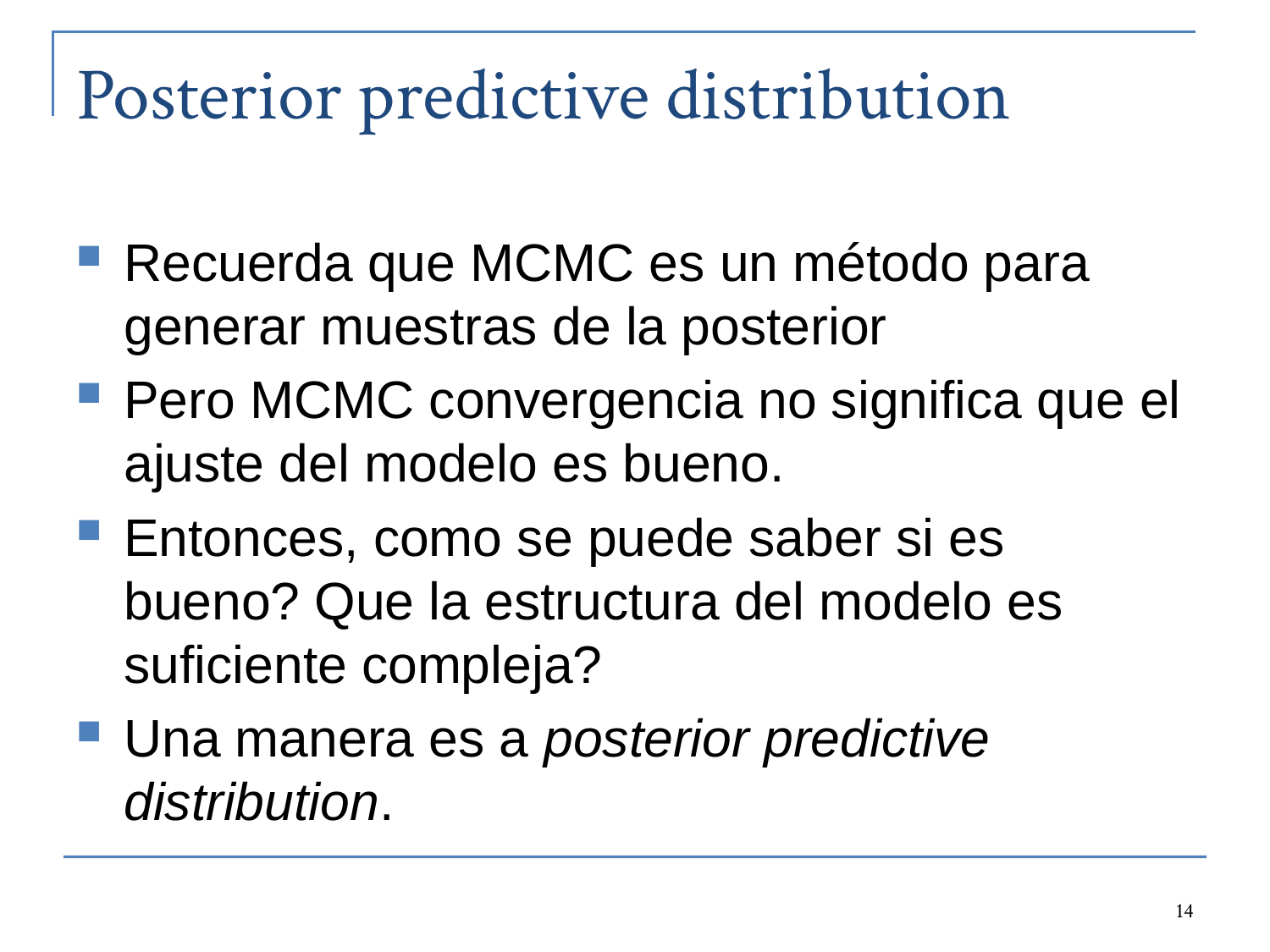

# Posterior predictive distribution
Recuerda que MCMC es un método para generar muestras de la posterior
Pero MCMC convergencia no significa que el ajuste del modelo es bueno.
Entonces, como se puede saber si es bueno? Que la estructura del modelo es suficiente compleja?
Una manera es a posterior predictive distribution.
14